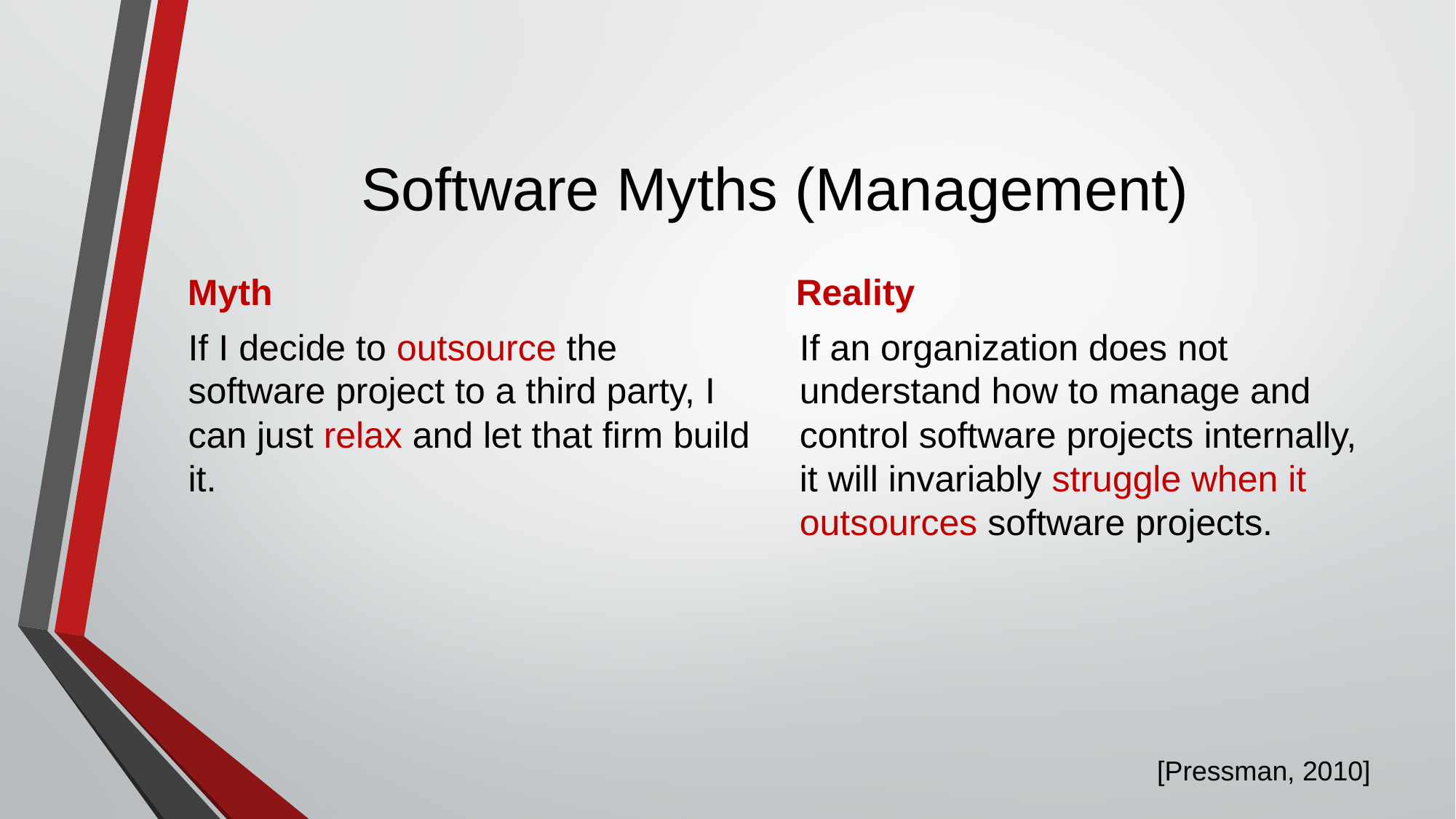

# Software Myths (Management)
Myth
Reality
If I decide to outsource the software project to a third party, I can just relax and let that firm build it.
If an organization does not understand how to manage and control software projects internally, it will invariably struggle when it outsources software projects.
[Pressman, 2010]